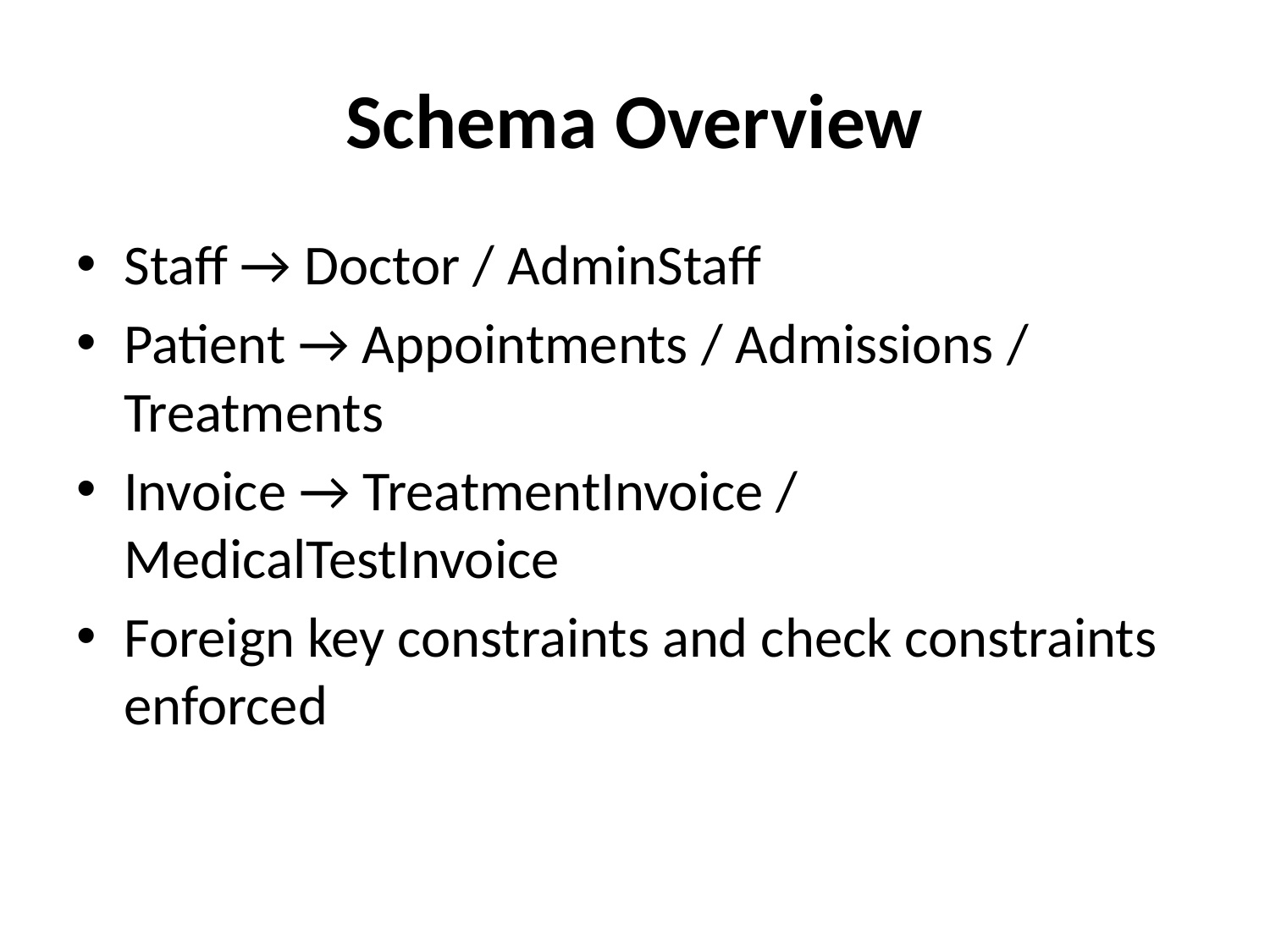

# Schema Overview
Staff → Doctor / AdminStaff
Patient → Appointments / Admissions / Treatments
Invoice → TreatmentInvoice / MedicalTestInvoice
Foreign key constraints and check constraints enforced